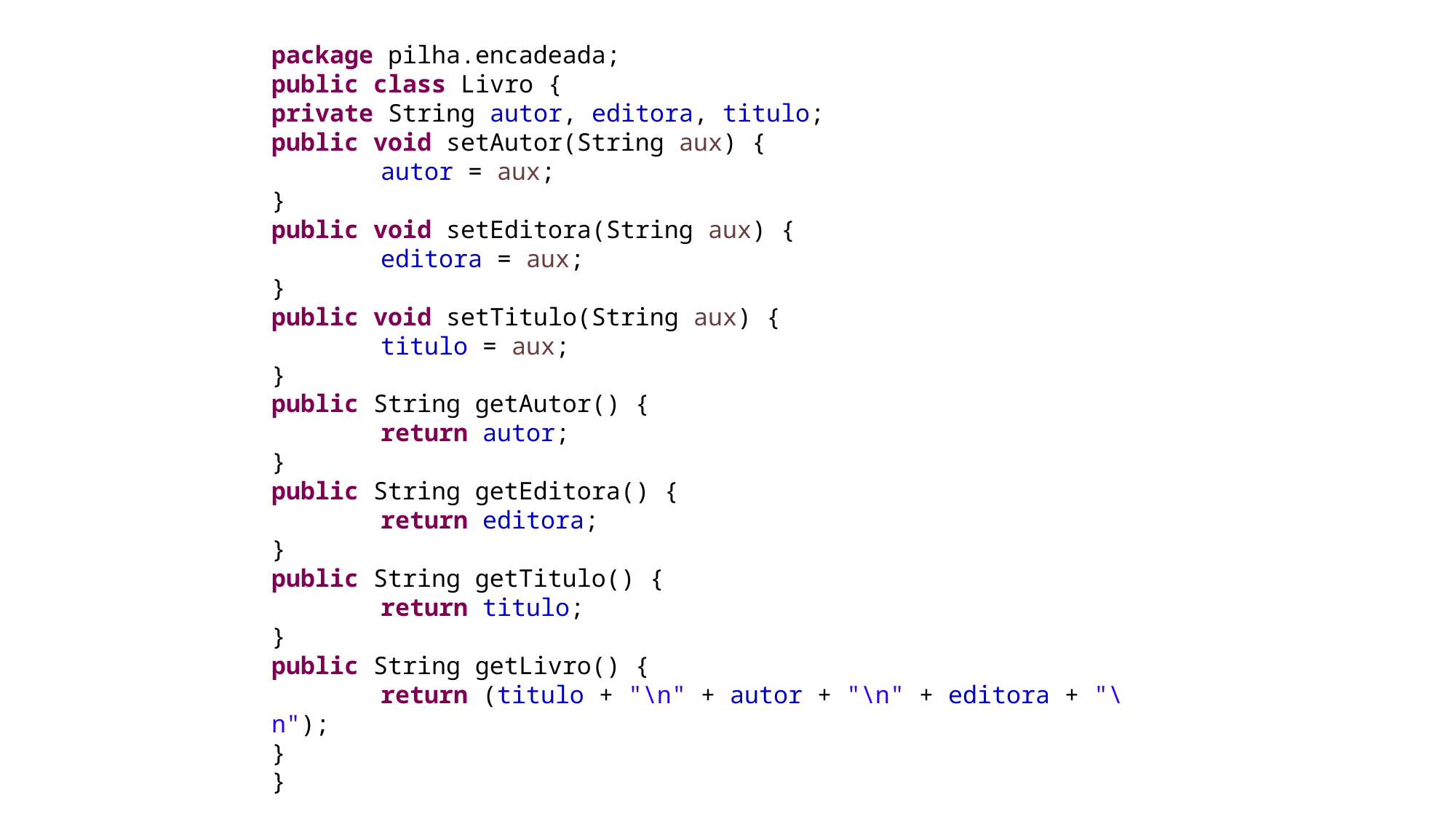

package pilha.encadeada;
public class Livro {
private String autor, editora, titulo;
public void setAutor(String aux) {
	autor = aux;
}
public void setEditora(String aux) {
	editora = aux;
}
public void setTitulo(String aux) {
	titulo = aux;
}
public String getAutor() {
	return autor;
}
public String getEditora() {
	return editora;
}
public String getTitulo() {
	return titulo;
}
public String getLivro() {
	return (titulo + "\n" + autor + "\n" + editora + "\n");
}
}